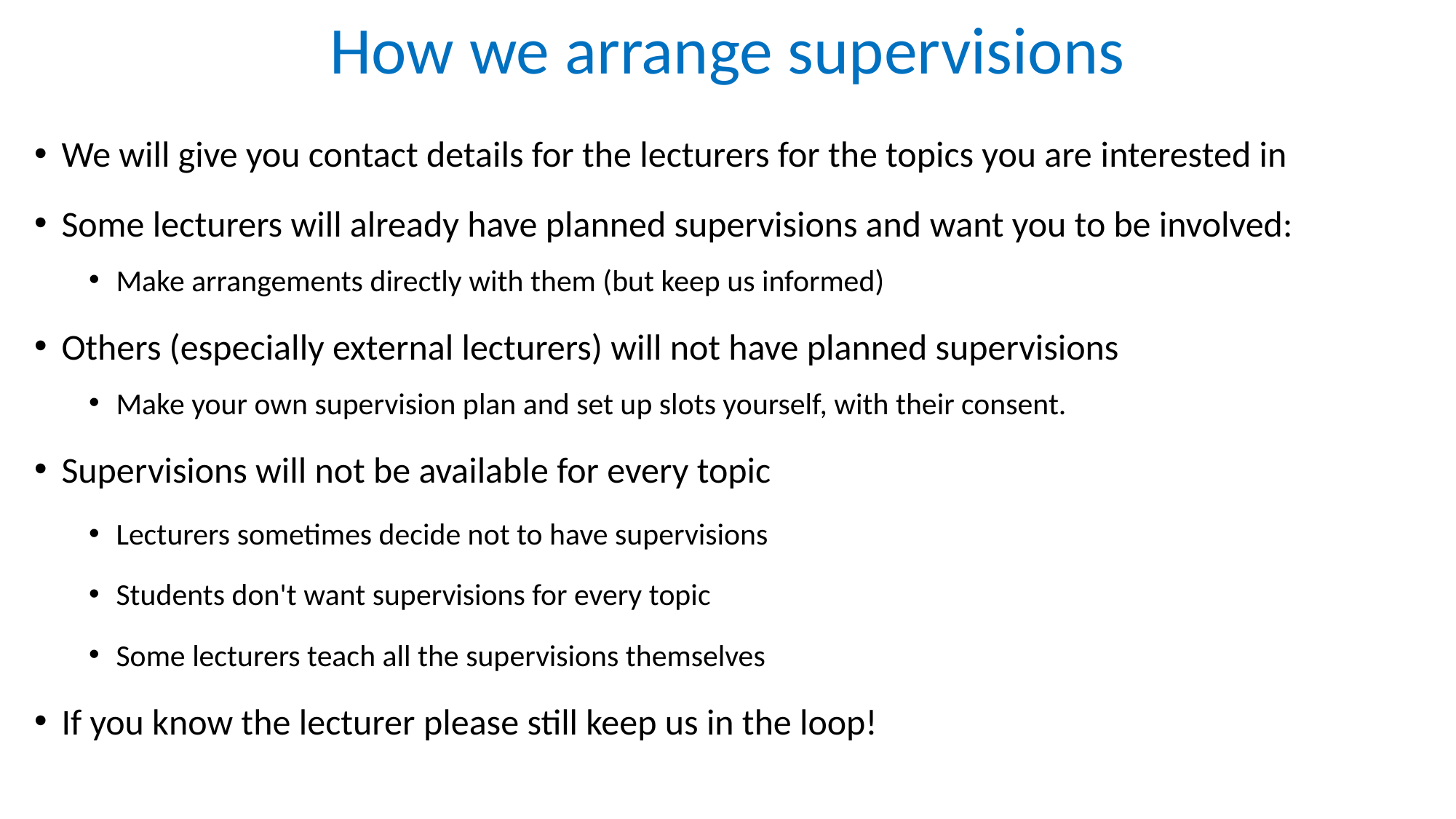

# How we arrange supervisions
We will give you contact details for the lecturers for the topics you are interested in
Some lecturers will already have planned supervisions and want you to be involved:
Make arrangements directly with them (but keep us informed)
Others (especially external lecturers) will not have planned supervisions
Make your own supervision plan and set up slots yourself, with their consent.
Supervisions will not be available for every topic
Lecturers sometimes decide not to have supervisions
Students don't want supervisions for every topic
Some lecturers teach all the supervisions themselves
If you know the lecturer please still keep us in the loop!